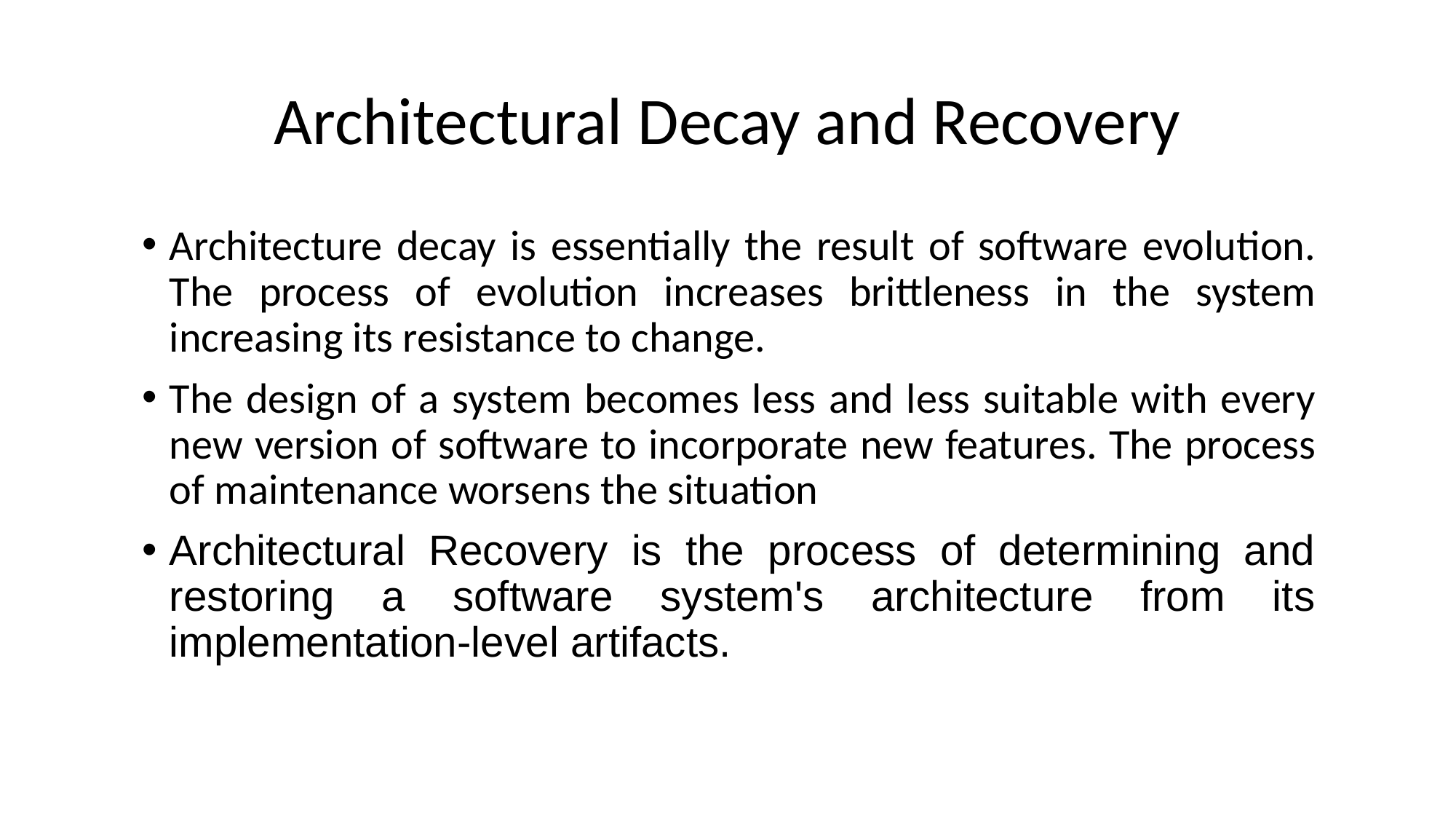

# Architectural Decay and Recovery
Architecture decay is essentially the result of software evolution. The process of evolution increases brittleness in the system increasing its resistance to change.
The design of a system becomes less and less suitable with every new version of software to incorporate new features. The process of maintenance worsens the situation
Architectural Recovery is the process of determining and restoring a software system's architecture from its implementation-level artifacts.